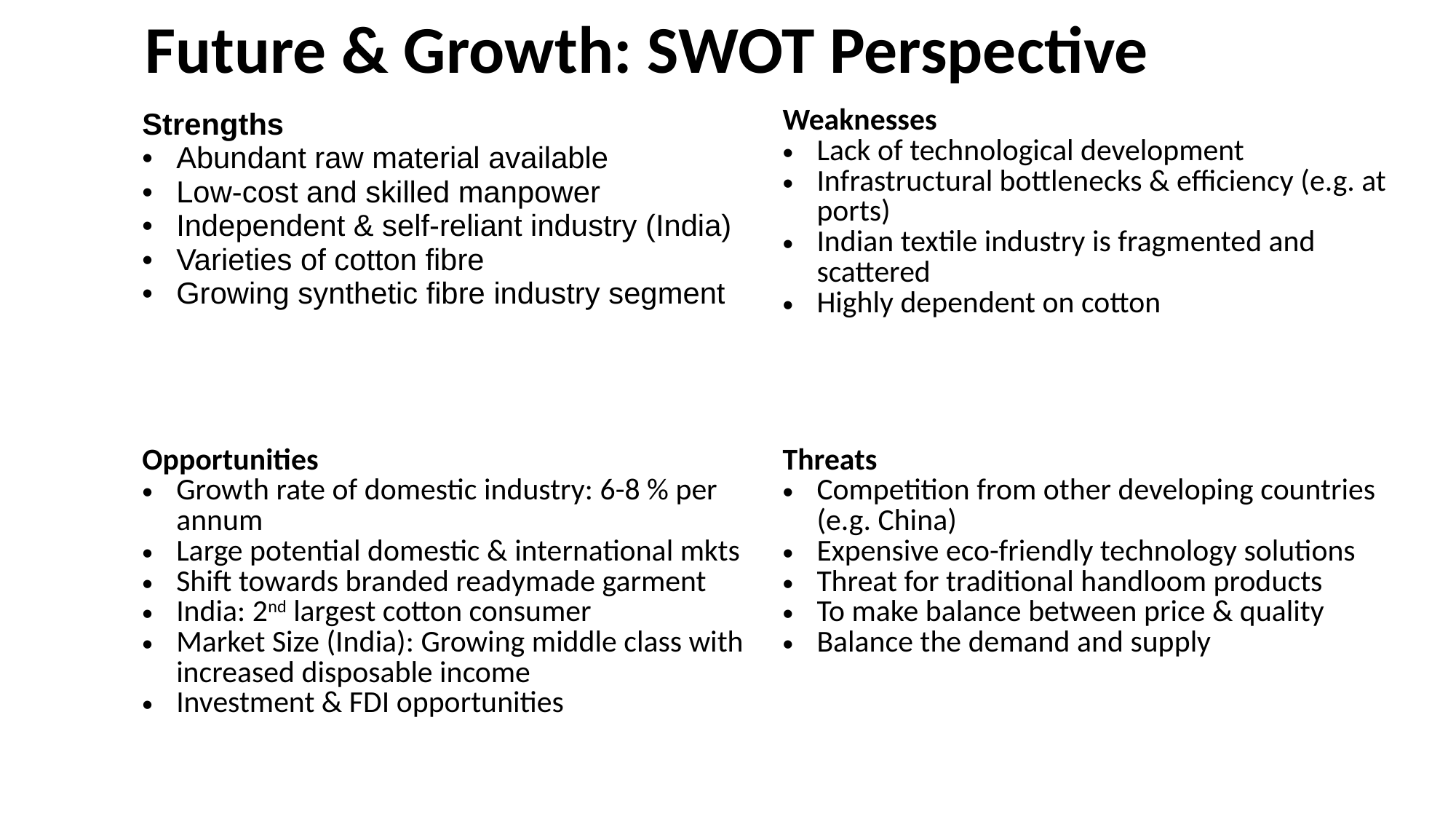

# Future & Growth: SWOT Perspective
| Strengths Abundant raw material available Low-cost and skilled manpower Independent & self-reliant industry (India) Varieties of cotton fibre Growing synthetic fibre industry segment | Weaknesses Lack of technological development Infrastructural bottlenecks & efficiency (e.g. at ports) Indian textile industry is fragmented and scattered Highly dependent on cotton |
| --- | --- |
| Opportunities Growth rate of domestic industry: 6-8 % per annum Large potential domestic & international mkts Shift towards branded readymade garment India: 2nd largest cotton consumer Market Size (India): Growing middle class with increased disposable income Investment & FDI opportunities | Threats Competition from other developing countries (e.g. China) Expensive eco-friendly technology solutions Threat for traditional handloom products To make balance between price & quality Balance the demand and supply |